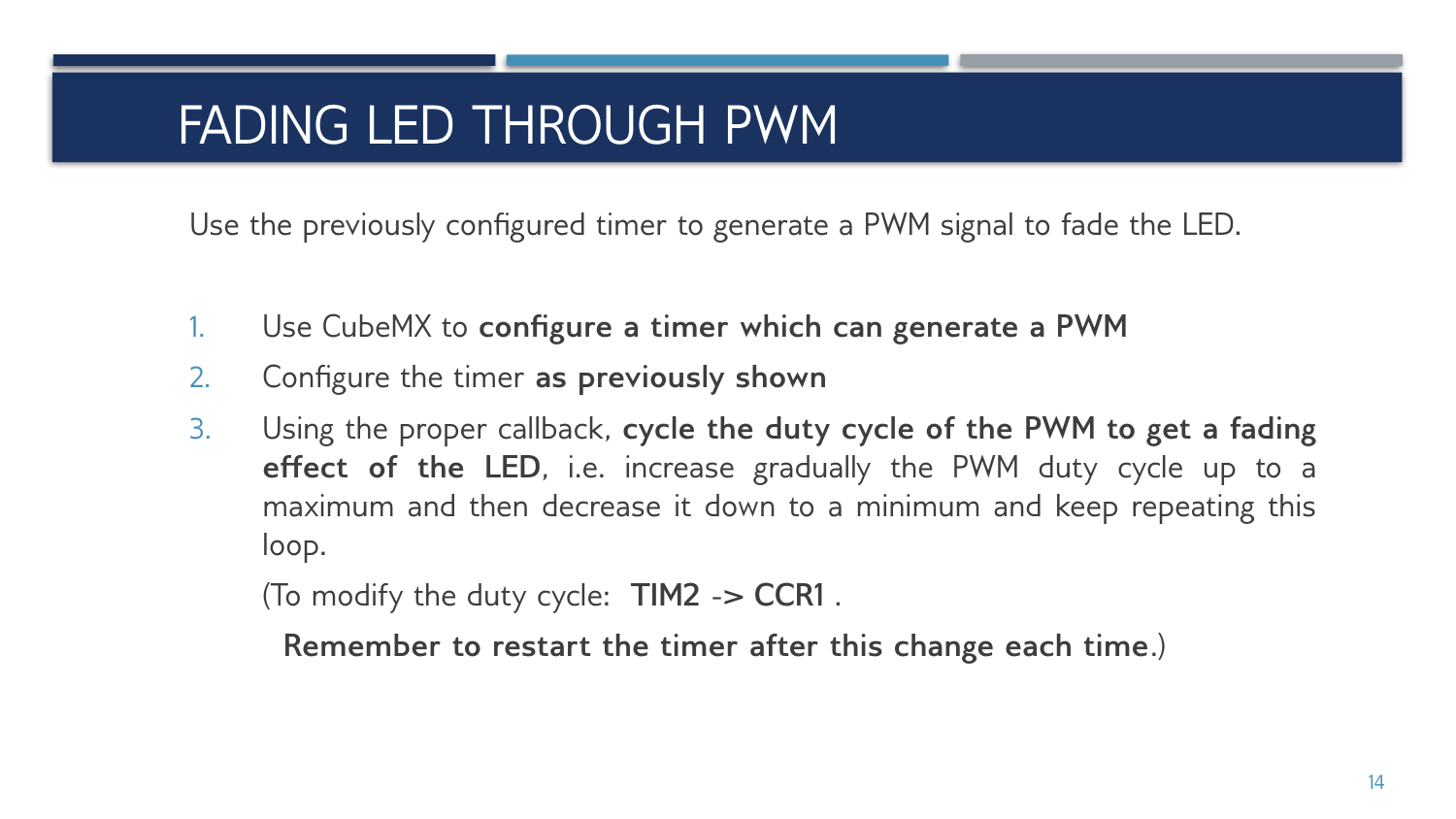

# Fading led through pwm
Use the previously configured timer to generate a PWM signal to fade the LED.

Use CubeMX to configure a timer which can generate a PWM
Configure the timer as previously shown
Using the proper callback, cycle the duty cycle of the PWM to get a fading effect of the LED, i.e. increase gradually the PWM duty cycle up to a maximum and then decrease it down to a minimum and keep repeating this loop.
	(To modify the duty cycle:  TIM2 -> CCR1 .
	  Remember to restart the timer after this change each time.)

14